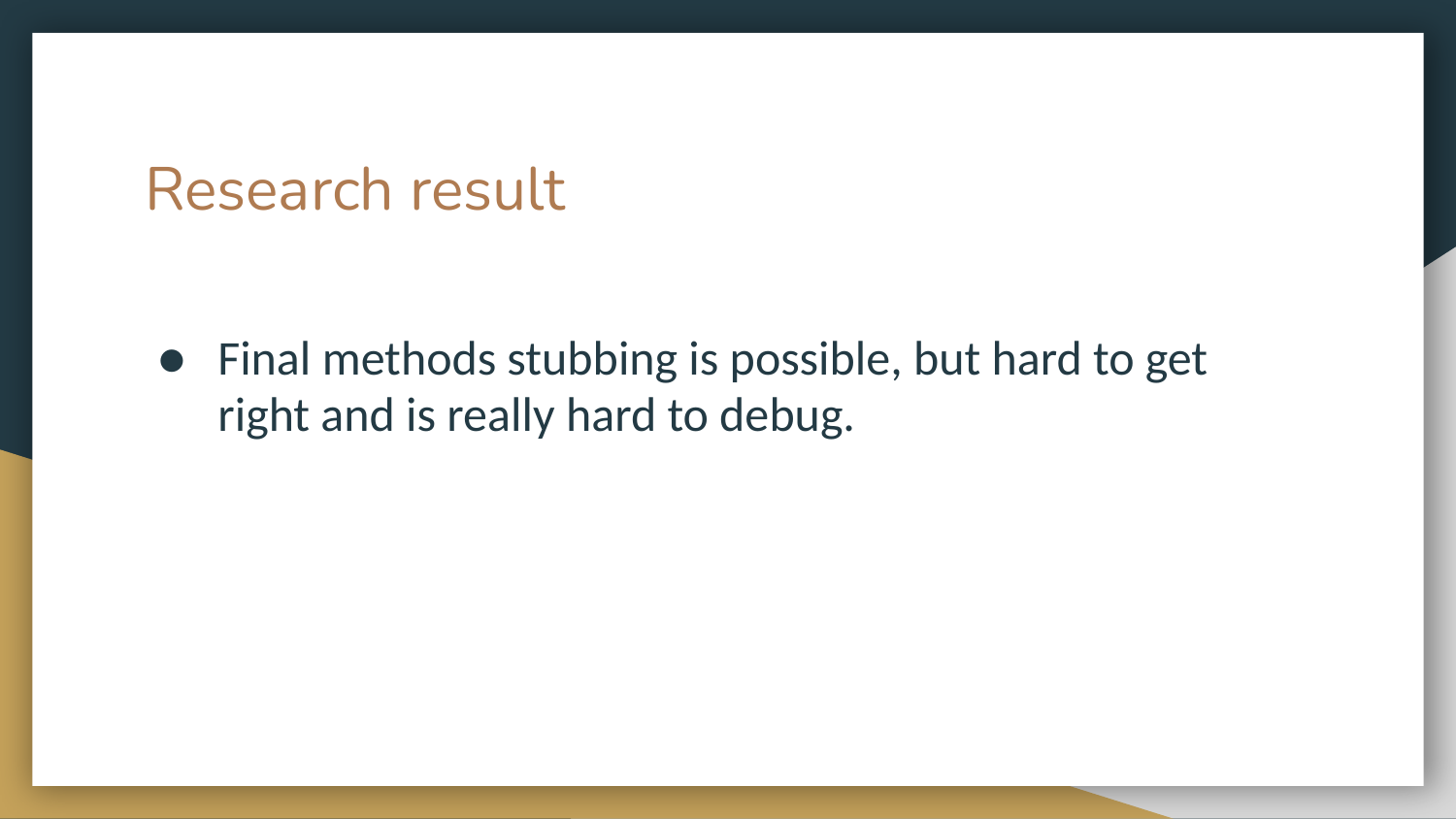

# Research result
Final methods stubbing is possible, but hard to get right and is really hard to debug.